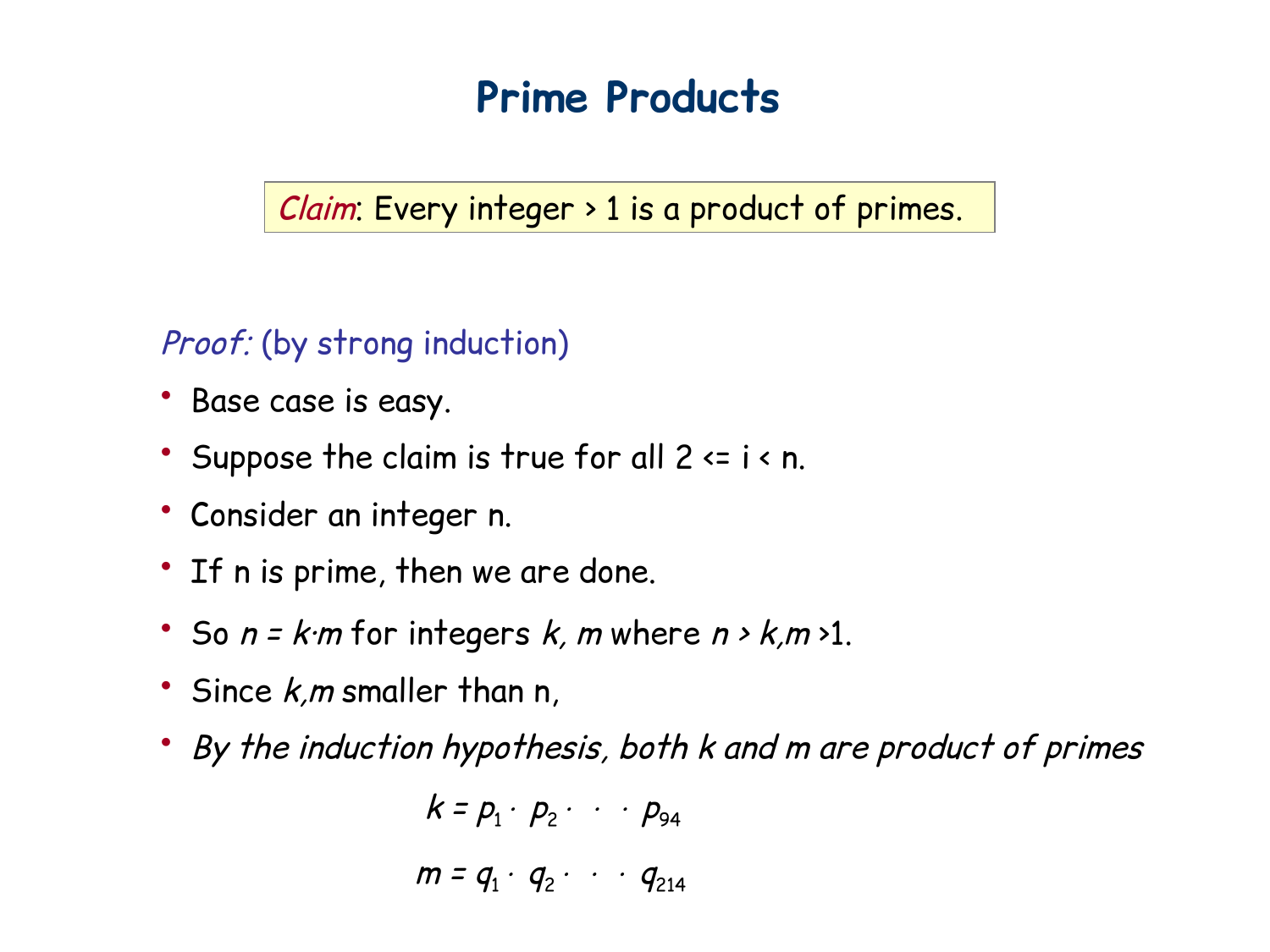

Prime Products
Claim: Every integer > 1 is a product of primes.
Proof: (by strong induction)
Base case is easy.
Suppose the claim is true for all 2 <= i < n.
Consider an integer n.
If n is prime, then we are done.
So n = k·m for integers k, m where n > k,m >1.
Since k,m smaller than n,
By the induction hypothesis, both k and m are product of primes
 k = p1⋅ p2⋅ ⋅ ⋅ p94
m = q1⋅ q2⋅ ⋅ ⋅ q214